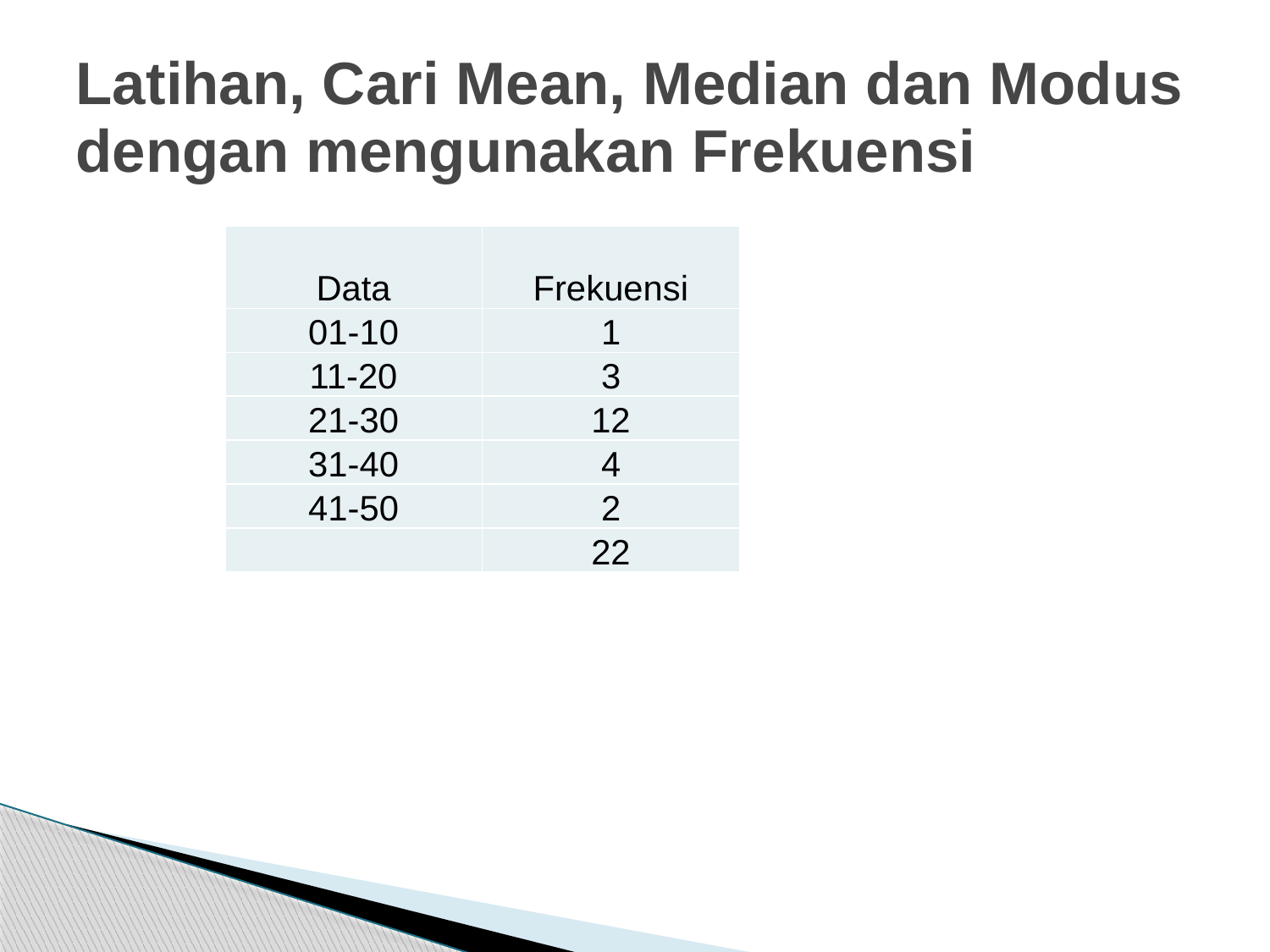

# Latihan, Cari Mean, Median dan Modus dengan mengunakan Frekuensi
| Data | Frekuensi |
| --- | --- |
| 01-10 | 1 |
| 11-20 | 3 |
| 21-30 | 12 |
| 31-40 | 4 |
| 41-50 | 2 |
|  | 22 |